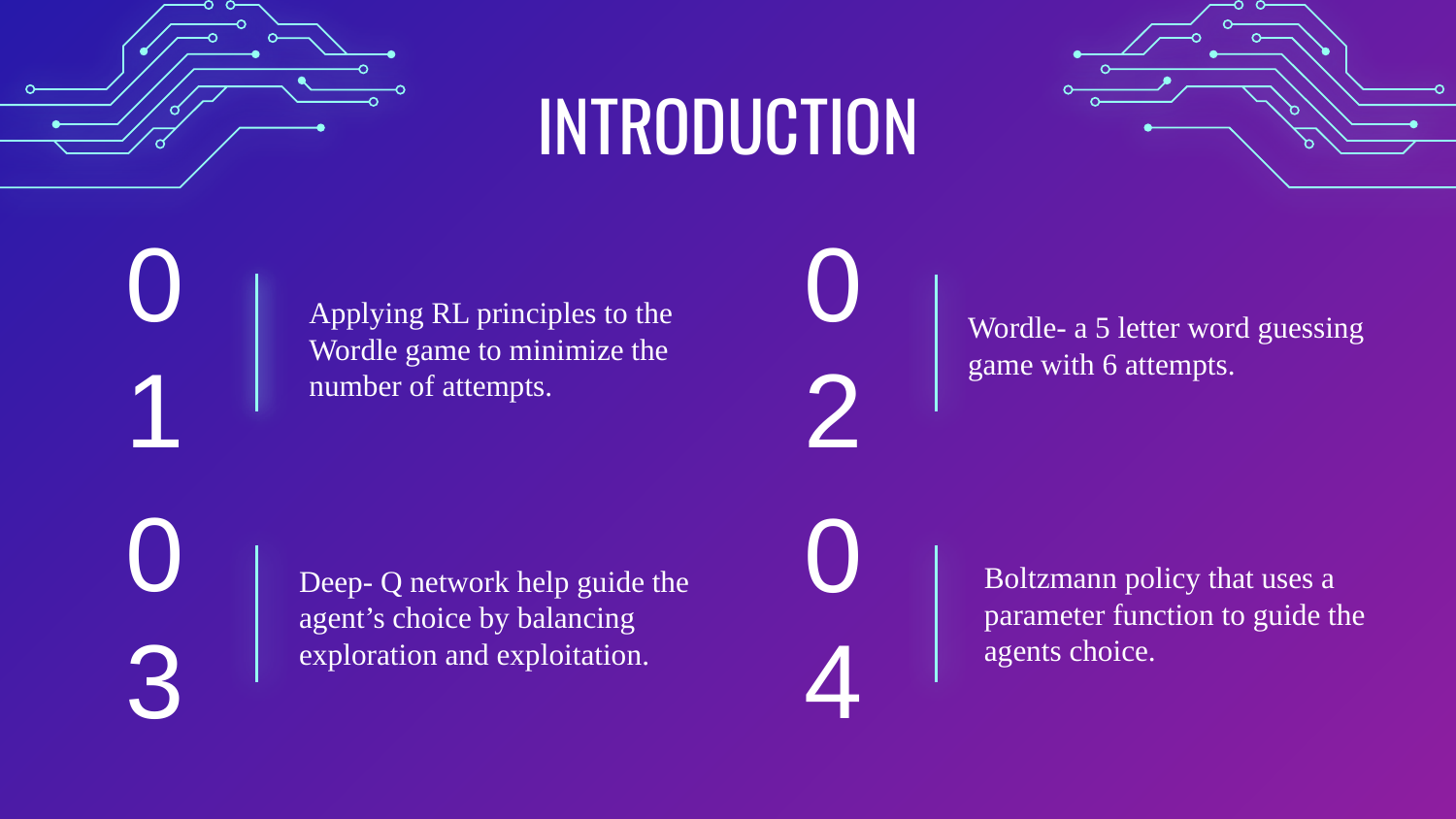

INTRODUCTION
01
02
Applying RL principles to the Wordle game to minimize the number of attempts.
Wordle- a 5 letter word guessing game with 6 attempts.
Deep- Q network help guide the agent’s choice by balancing exploration and exploitation.
03
Boltzmann policy that uses a parameter function to guide the agents choice.
04